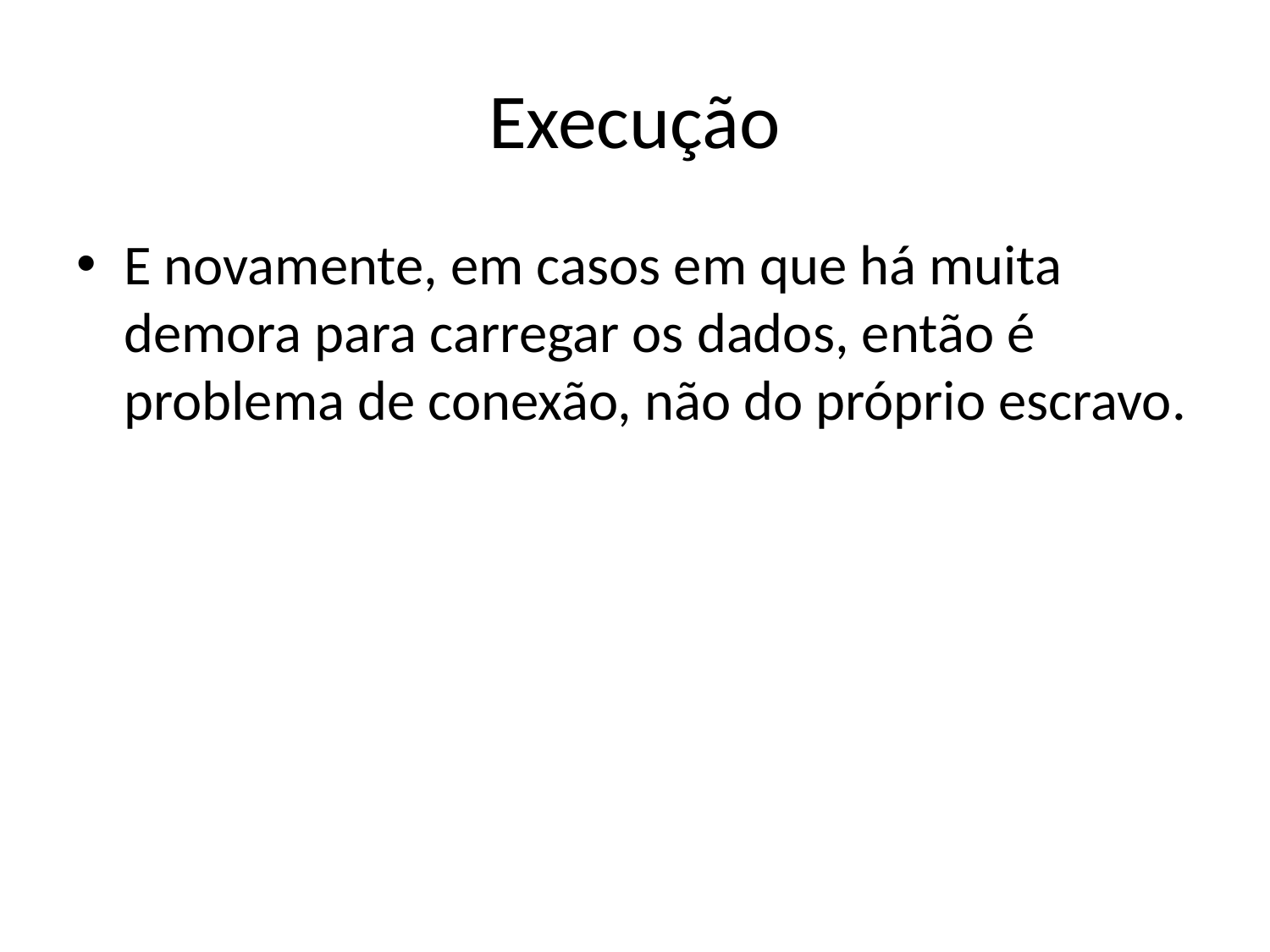

# Execução
E novamente, em casos em que há muita demora para carregar os dados, então é problema de conexão, não do próprio escravo.